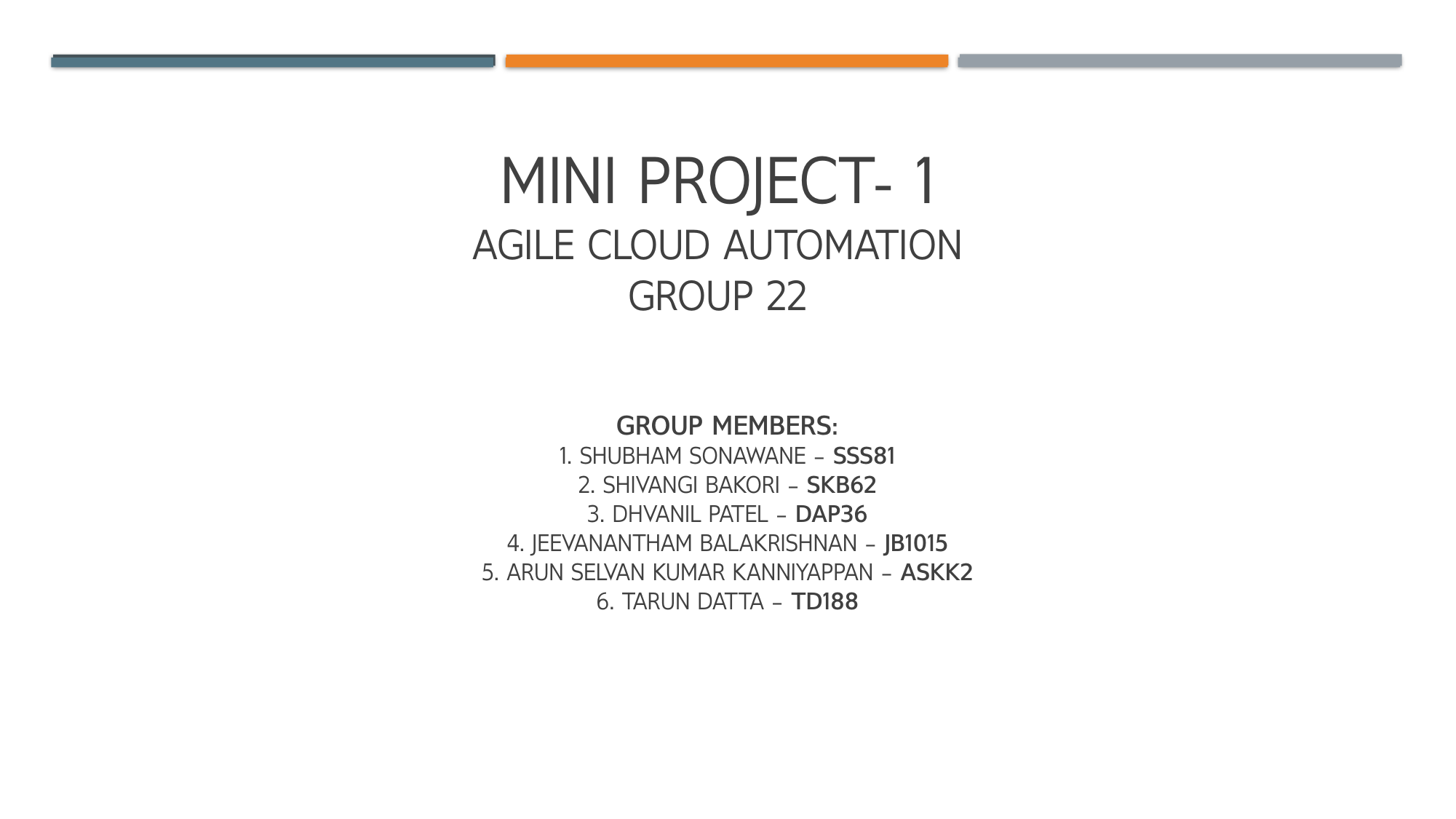

# Mini Project- 1 Agile cloud automation Group 22
Group Members:
1. Shubham Sonawane – sss81
2. Shivangi Bakori – skb62
3. Dhvanil Patel – dap36
4. JeevanaNtham Balakrishnan – jb1015
5. Arun Selvan kumar kanniyappan – askk2
6. Tarun datta – td188